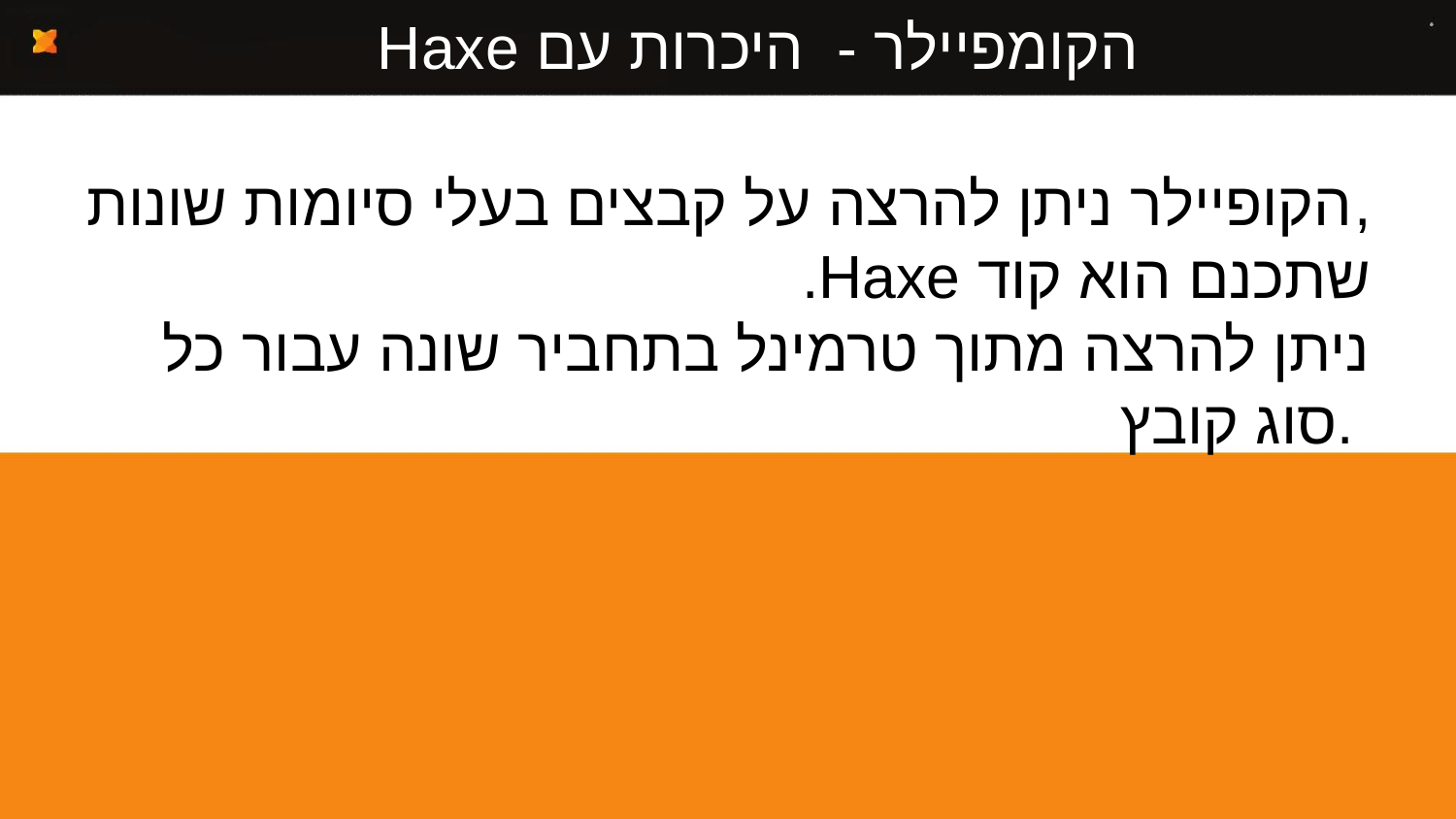

Haxe הקומפיילר -  היכרות עם
הקופיילר ניתן להרצה על קבצים בעלי סיומות שונות,
 .Haxe שתכנם הוא קוד
ניתן להרצה מתוך טרמינל בתחביר שונה עבור כל סוג קובץ.